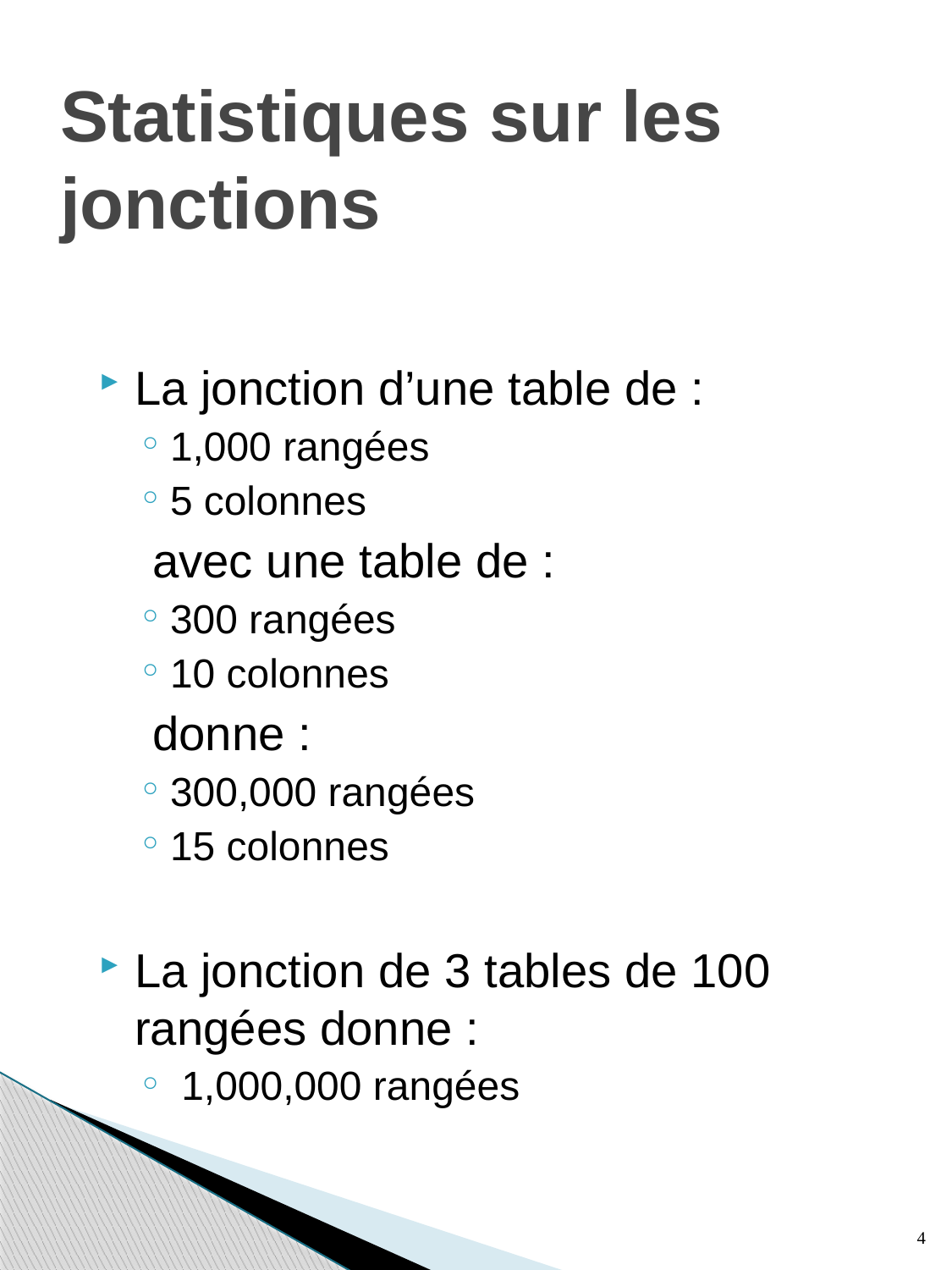

# Statistiques sur les jonctions
La jonction d’une table de :
1,000 rangées
5 colonnes
    avec une table de :
300 rangées
10 colonnes
    donne :
300,000 rangées
15 colonnes

La jonction de 3 tables de 100 rangées donne :
 1,000,000 rangées
4